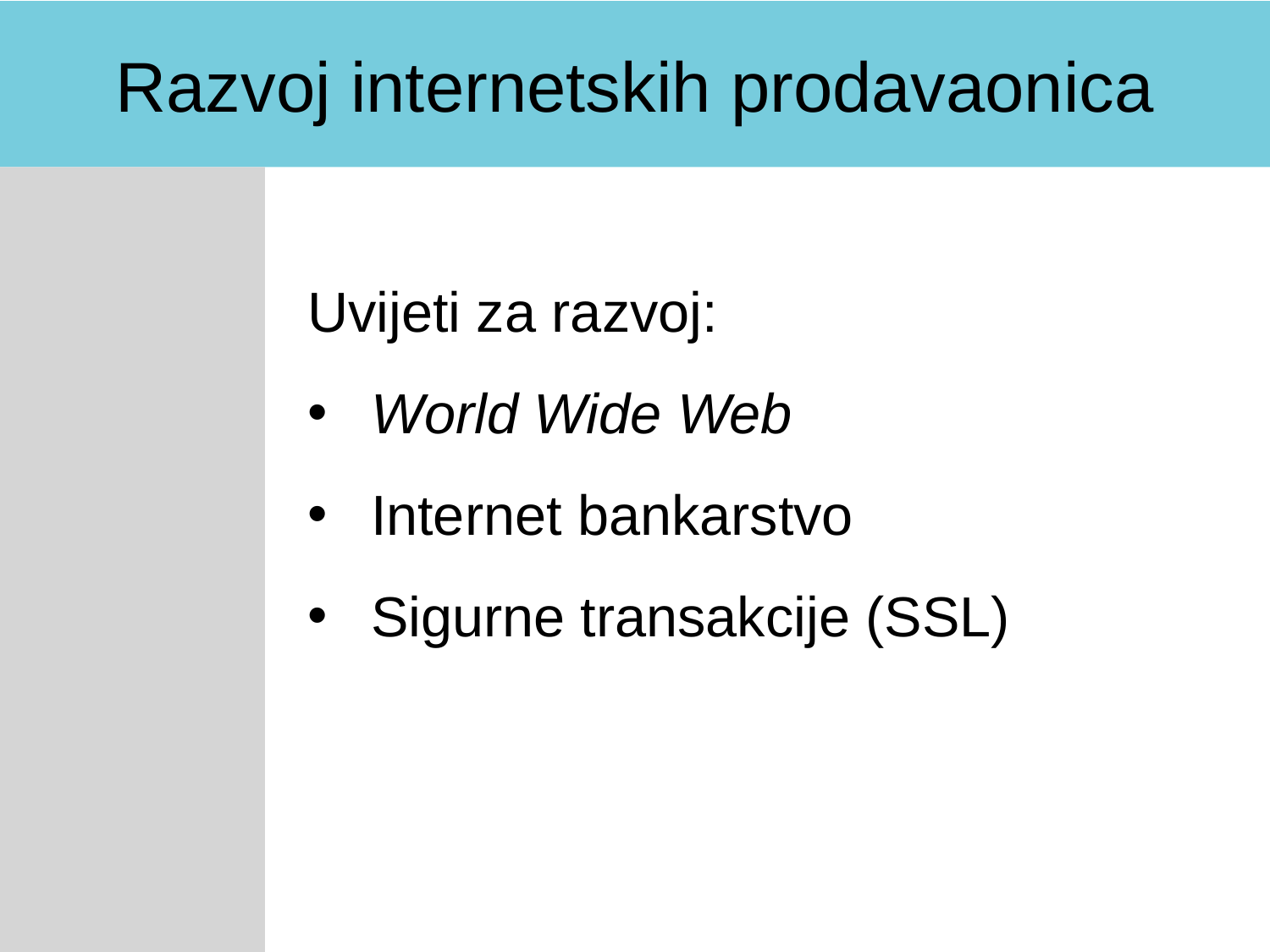

Razvoj internetskih prodavaonica

Uvijeti za razvoj:
World Wide Web
Internet bankarstvo
Sigurne transakcije (SSL)